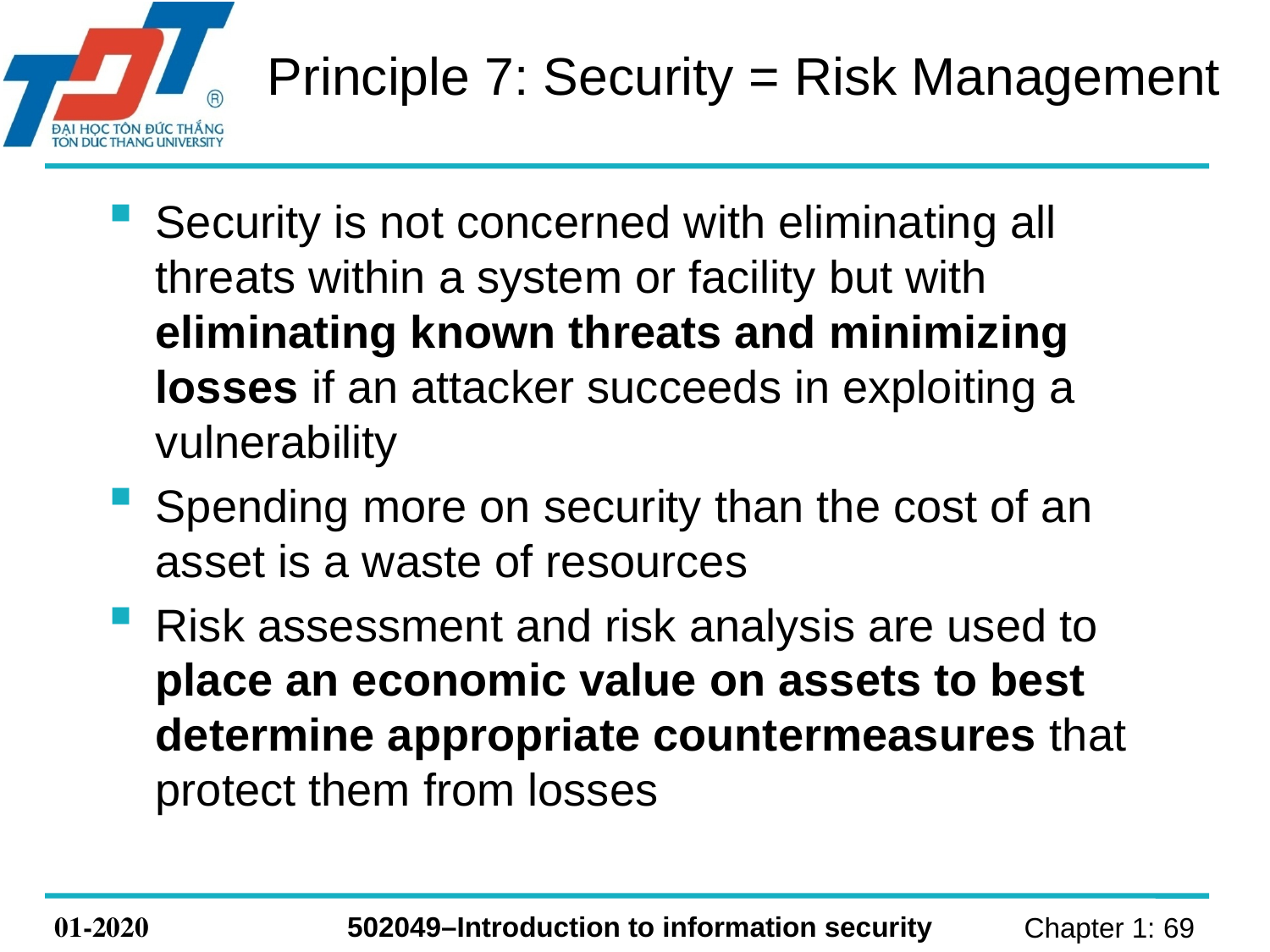

Principle 7: Security = Risk Management
Security is not concerned with eliminating all threats within a system or facility but with eliminating known threats and minimizing losses if an attacker succeeds in exploiting a vulnerability
Spending more on security than the cost of an asset is a waste of resources
Risk assessment and risk analysis are used to place an economic value on assets to best determine appropriate countermeasures that protect them from losses